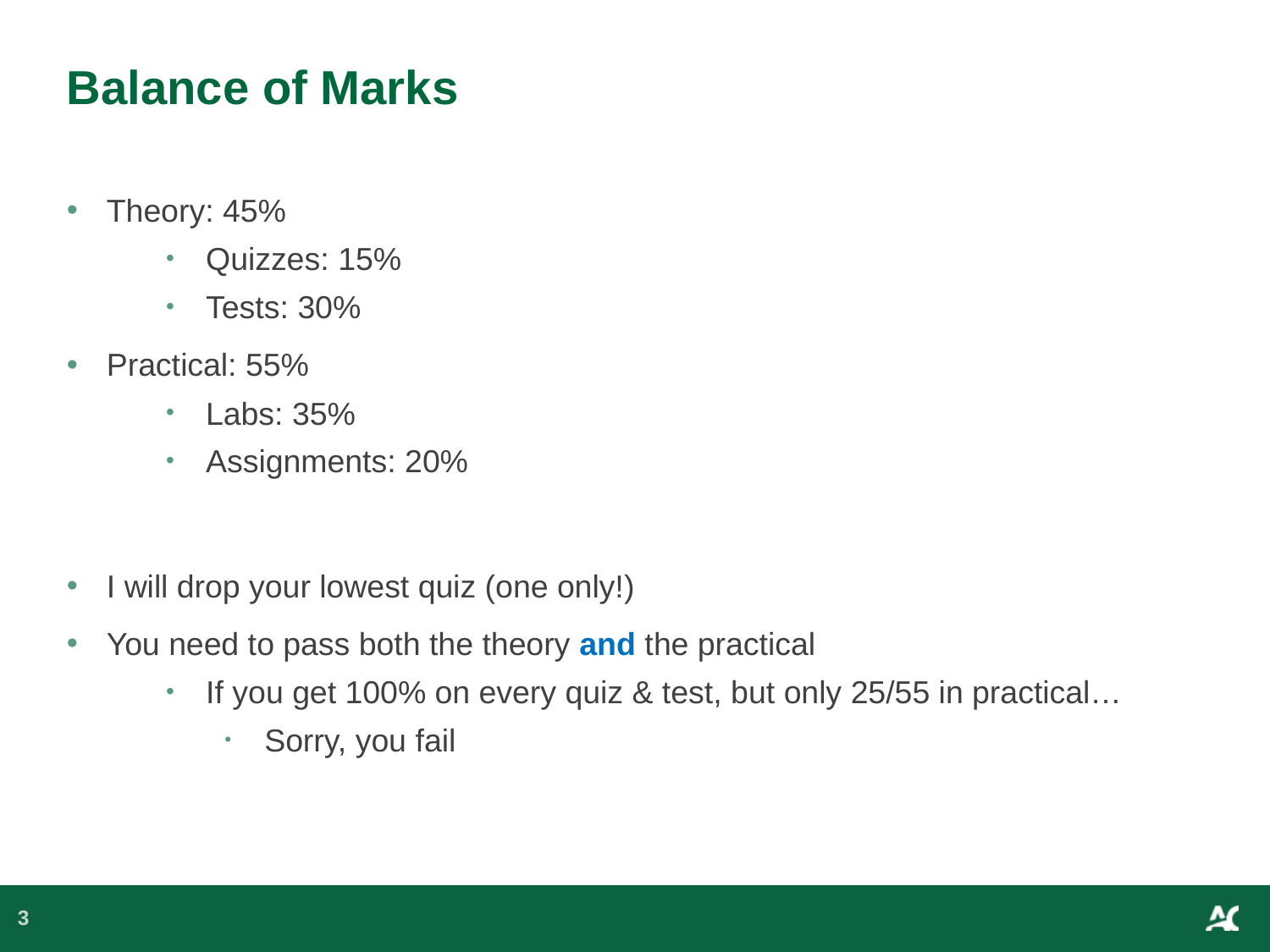

# Balance of Marks
Theory: 45%
Quizzes: 15%
Tests: 30%
Practical: 55%
Labs: 35%
Assignments: 20%

I will drop your lowest quiz (one only!)
You need to pass both the theory and the practical
If you get 100% on every quiz & test, but only 25/55 in practical…
Sorry, you fail
3